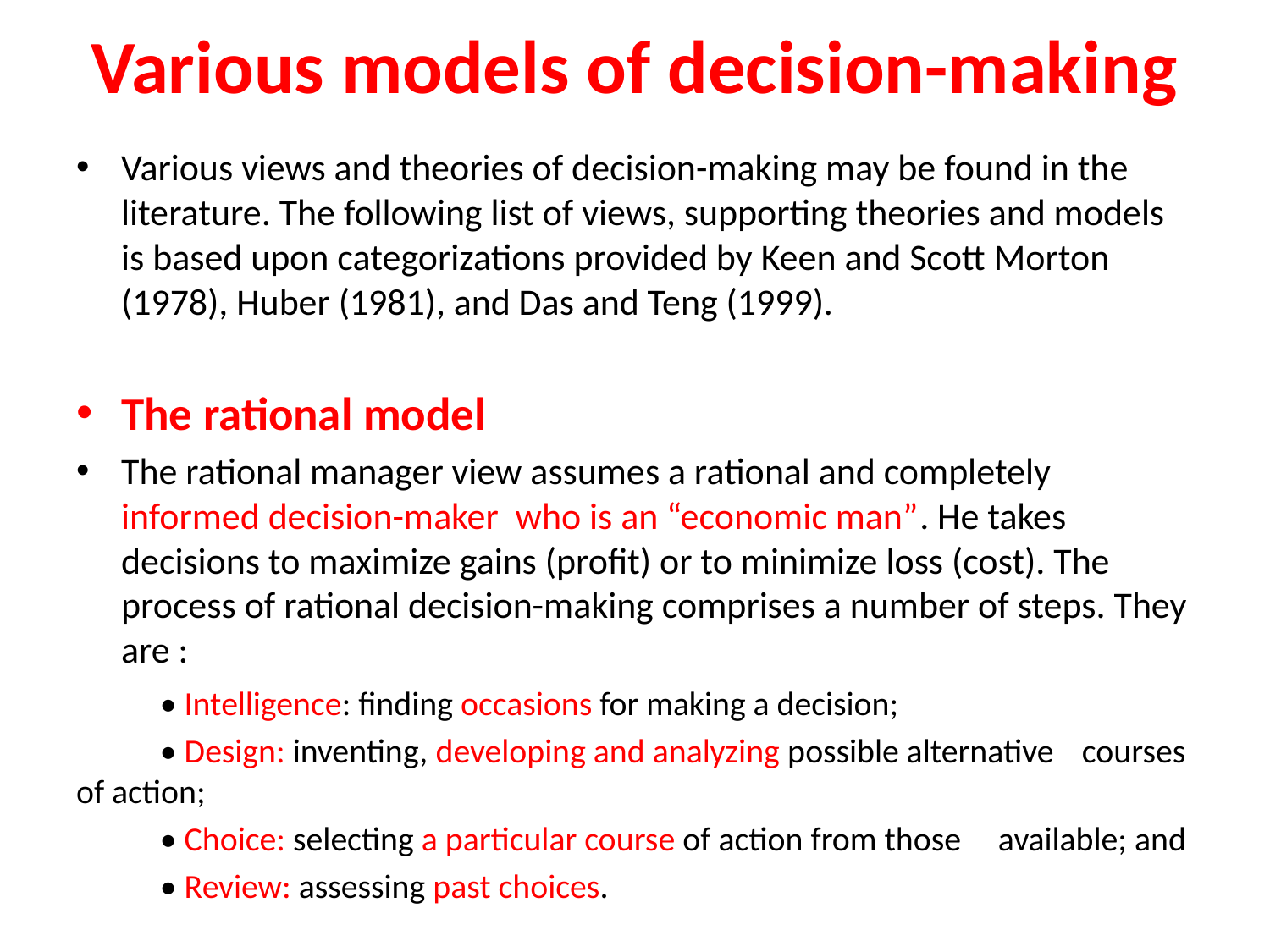

# Various models of decision-making
Various views and theories of decision-making may be found in the literature. The following list of views, supporting theories and models  is based upon categorizations provided by Keen and Scott Morton (1978), Huber (1981), and Das and Teng (1999).

The rational model
The rational manager view assumes a rational and completely informed decision-maker  who is an “economic man”. He takes  decisions to maximize gains (profit) or to minimize loss (cost). The process of rational decision-making comprises a number of steps. They are :
	• Intelligence: finding occasions for making a decision;
	• Design: inventing, developing and analyzing possible alternative 	courses of action;
	• Choice: selecting a particular course of action from those 	available; and
	• Review: assessing past choices.